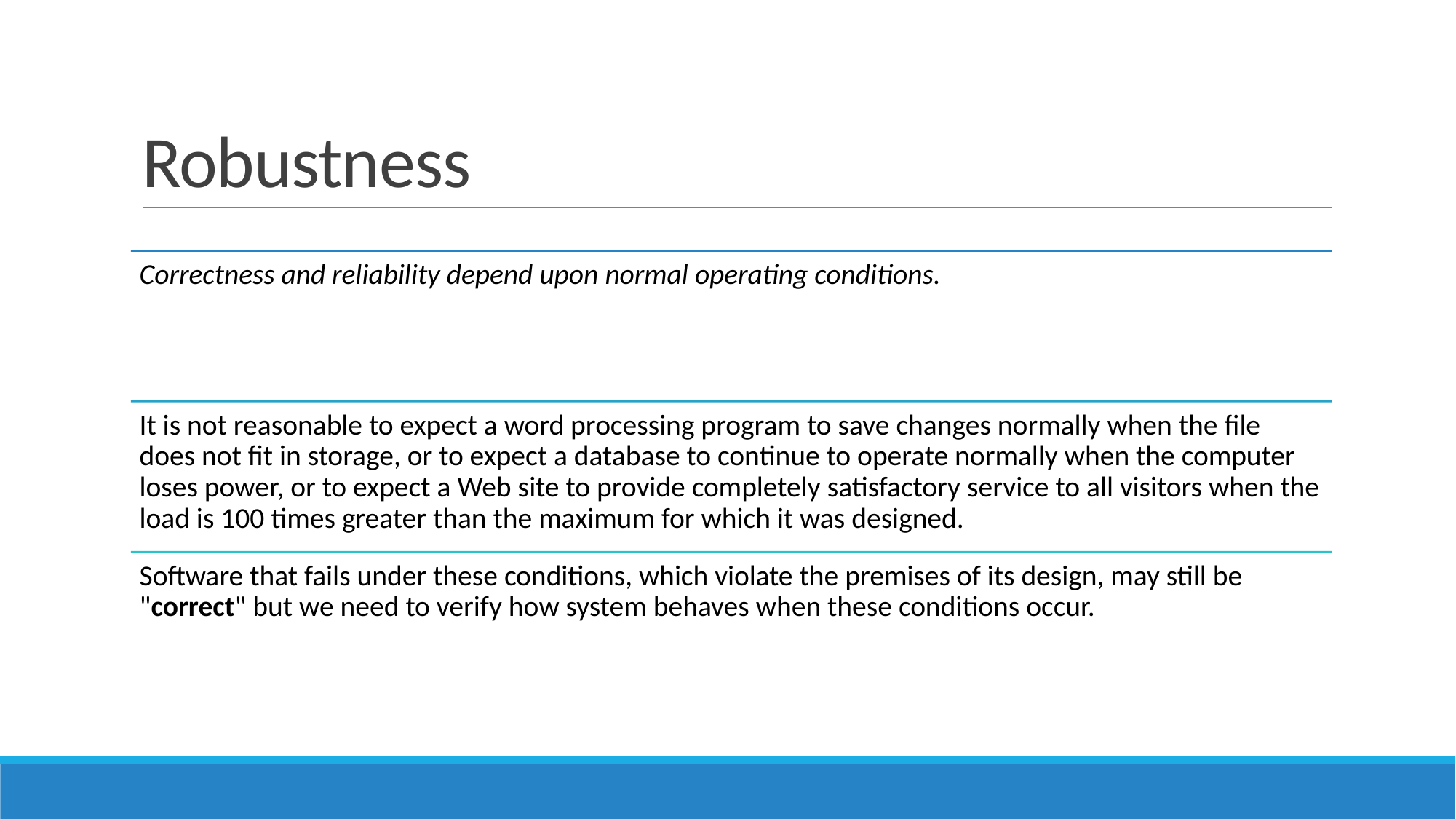

# Robustness
Correctness and reliability depend upon normal operating conditions.
It is not reasonable to expect a word processing program to save changes normally when the file does not fit in storage, or to expect a database to continue to operate normally when the computer loses power, or to expect a Web site to provide completely satisfactory service to all visitors when the load is 100 times greater than the maximum for which it was designed.
Software that fails under these conditions, which violate the premises of its design, may still be "correct" but we need to verify how system behaves when these conditions occur.